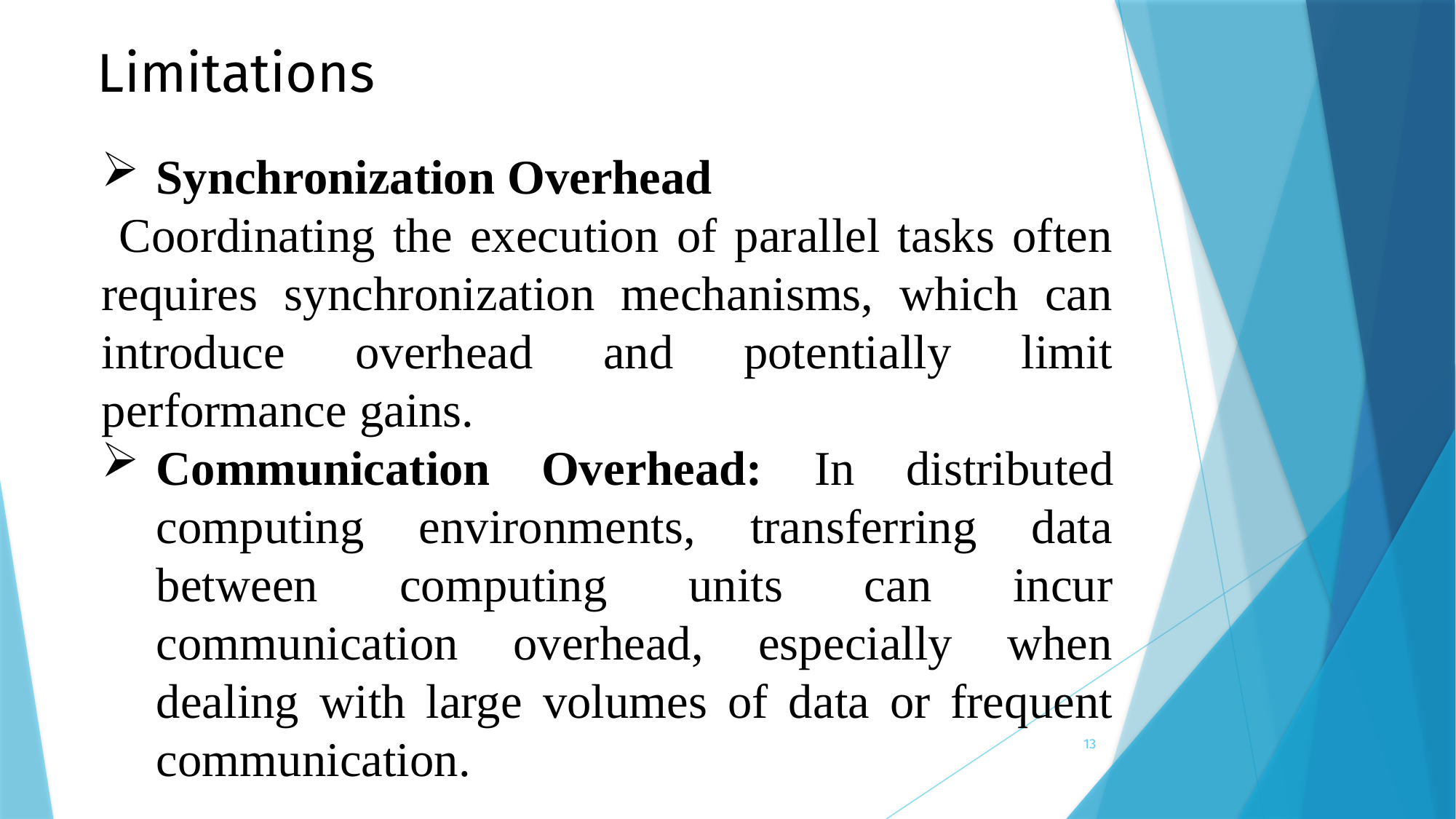

# Limitations
Synchronization Overhead
 Coordinating the execution of parallel tasks often requires synchronization mechanisms, which can introduce overhead and potentially limit performance gains.
Communication Overhead: In distributed computing environments, transferring data between computing units can incur communication overhead, especially when dealing with large volumes of data or frequent communication.
13